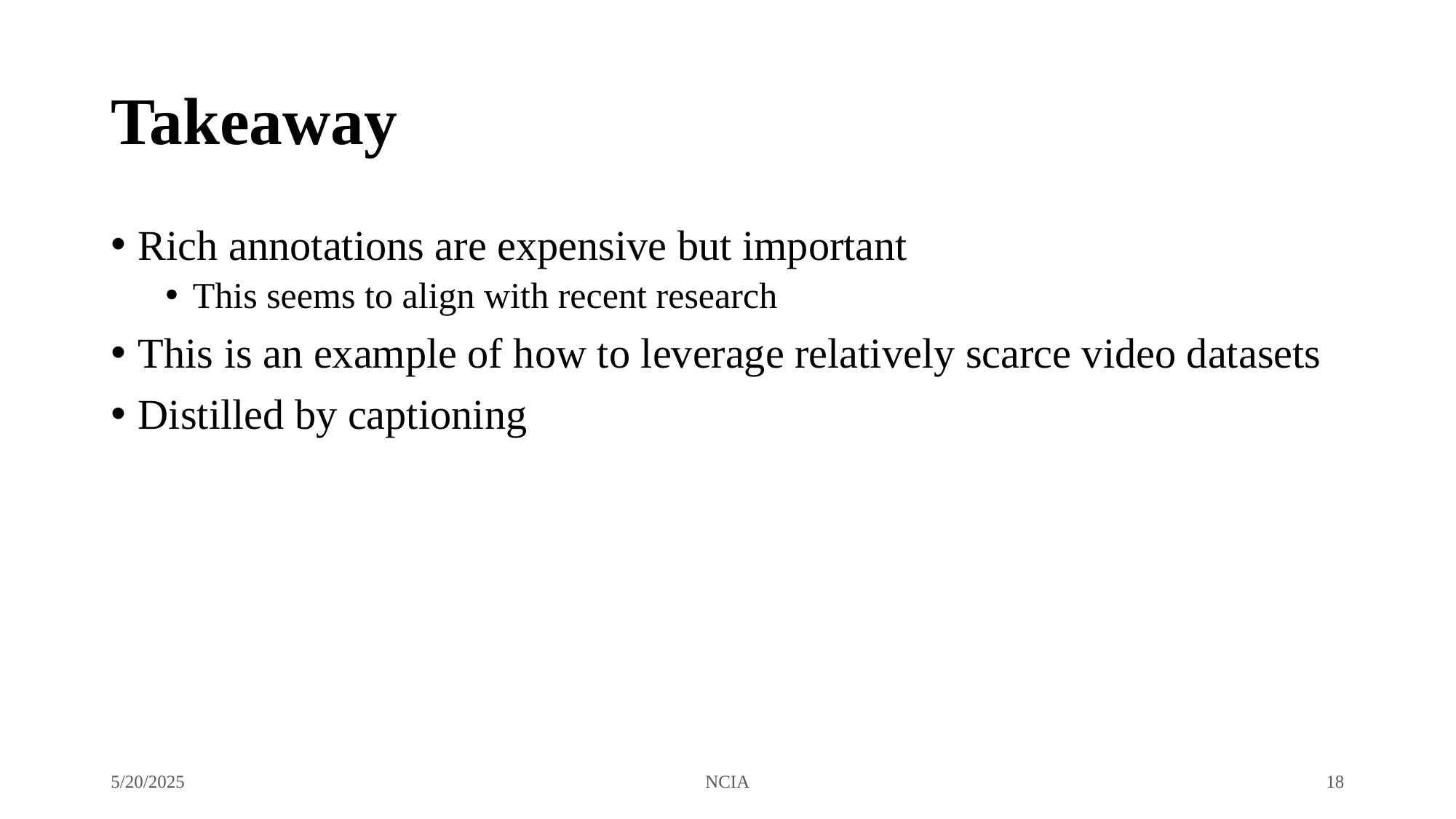

# Takeaway
Rich annotations are expensive but important
This seems to align with recent research
This is an example of how to leverage relatively scarce video datasets
Distilled by captioning
5/20/2025
NCIA
18